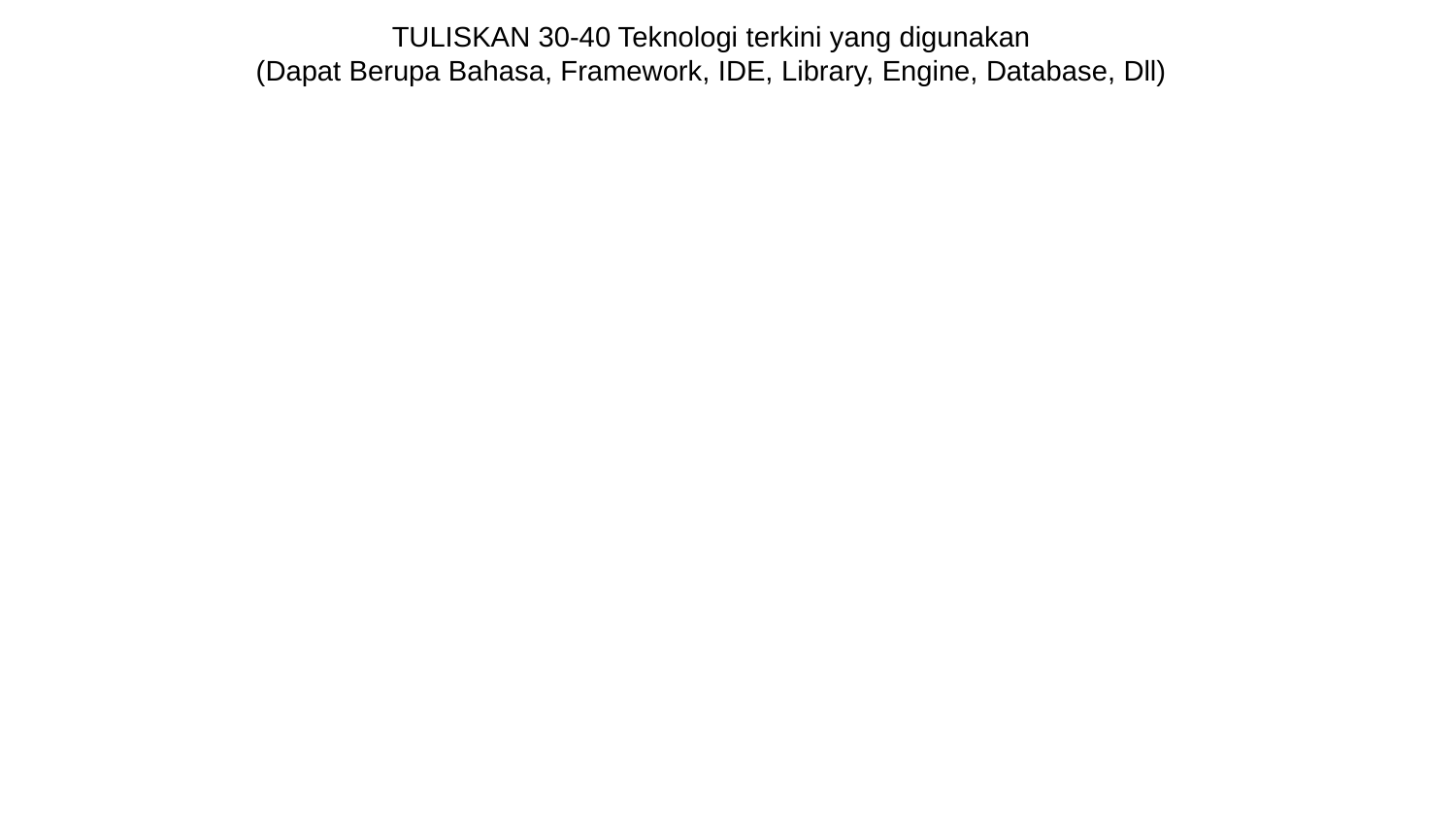

TULISKAN 30-40 Teknologi terkini yang digunakan
(Dapat Berupa Bahasa, Framework, IDE, Library, Engine, Database, Dll)